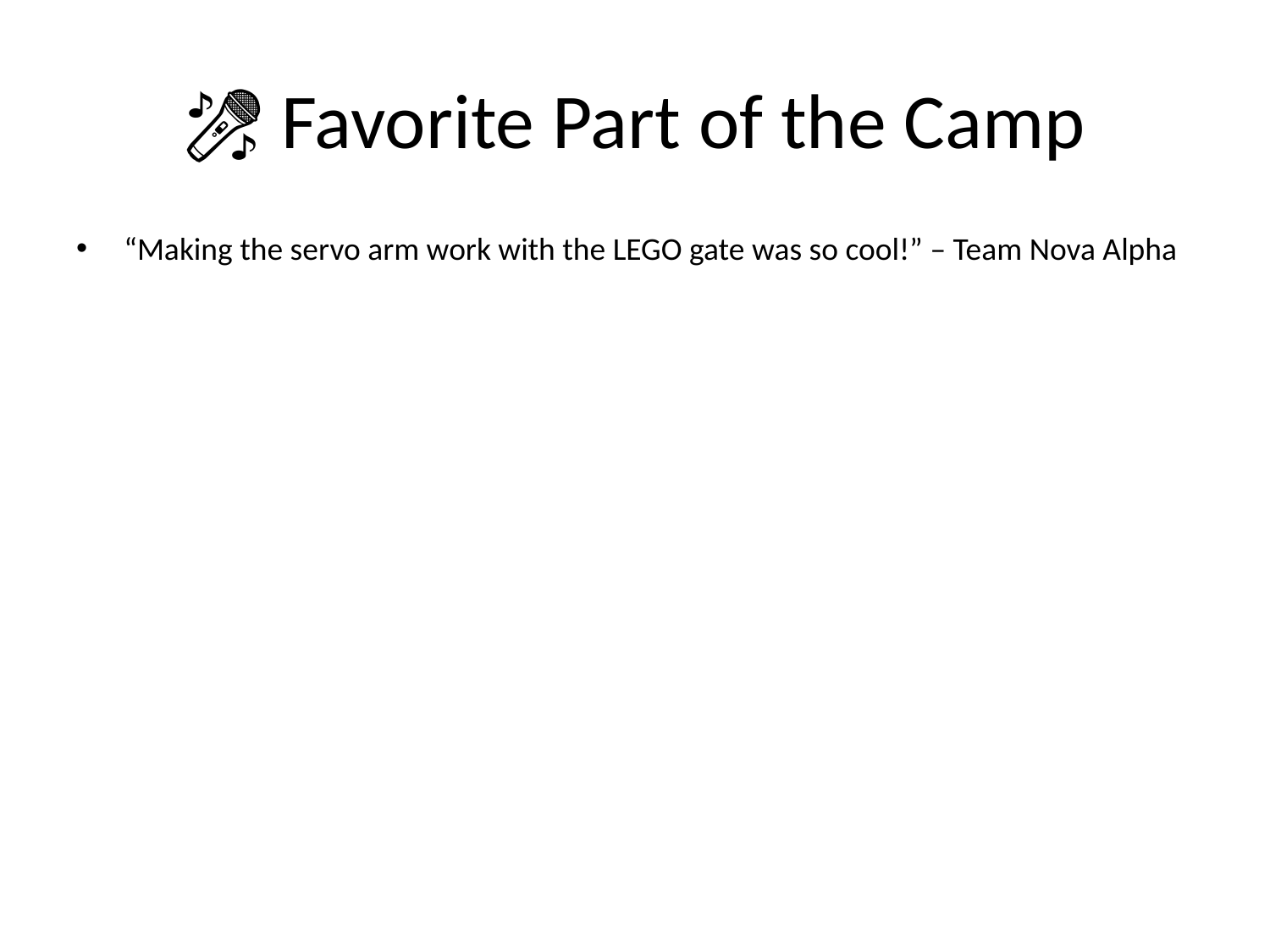

# 🎤 Favorite Part of the Camp
“Making the servo arm work with the LEGO gate was so cool!” – Team Nova Alpha